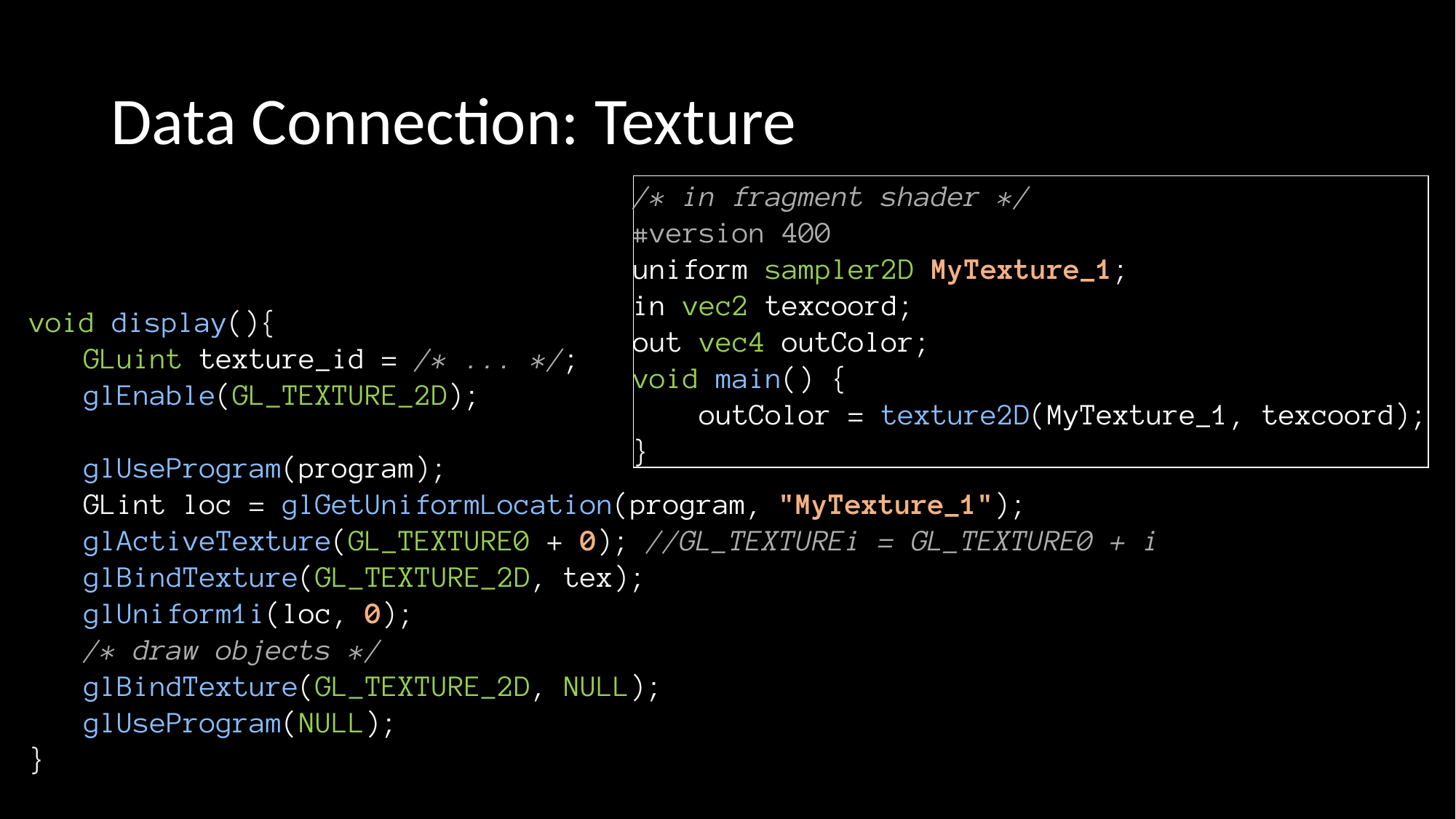

# Data Connection: Texture
/* in fragment shader */
#version 400
uniform sampler2D MyTexture_1;
in vec2 texcoord;
out vec4 outColor;
void main() {
    outColor = texture2D(MyTexture_1, texcoord);
}

void display(){
GLuint texture_id = /* ... */;
glEnable(GL_TEXTURE_2D);

glUseProgram(program);
GLint loc = glGetUniformLocation(program, "MyTexture_1");
glActiveTexture(GL_TEXTURE0 + 0); //GL_TEXTUREi = GL_TEXTURE0 + i
glBindTexture(GL_TEXTURE_2D, tex);
glUniform1i(loc, 0);
/* draw objects */
glBindTexture(GL_TEXTURE_2D, NULL);
glUseProgram(NULL);
}